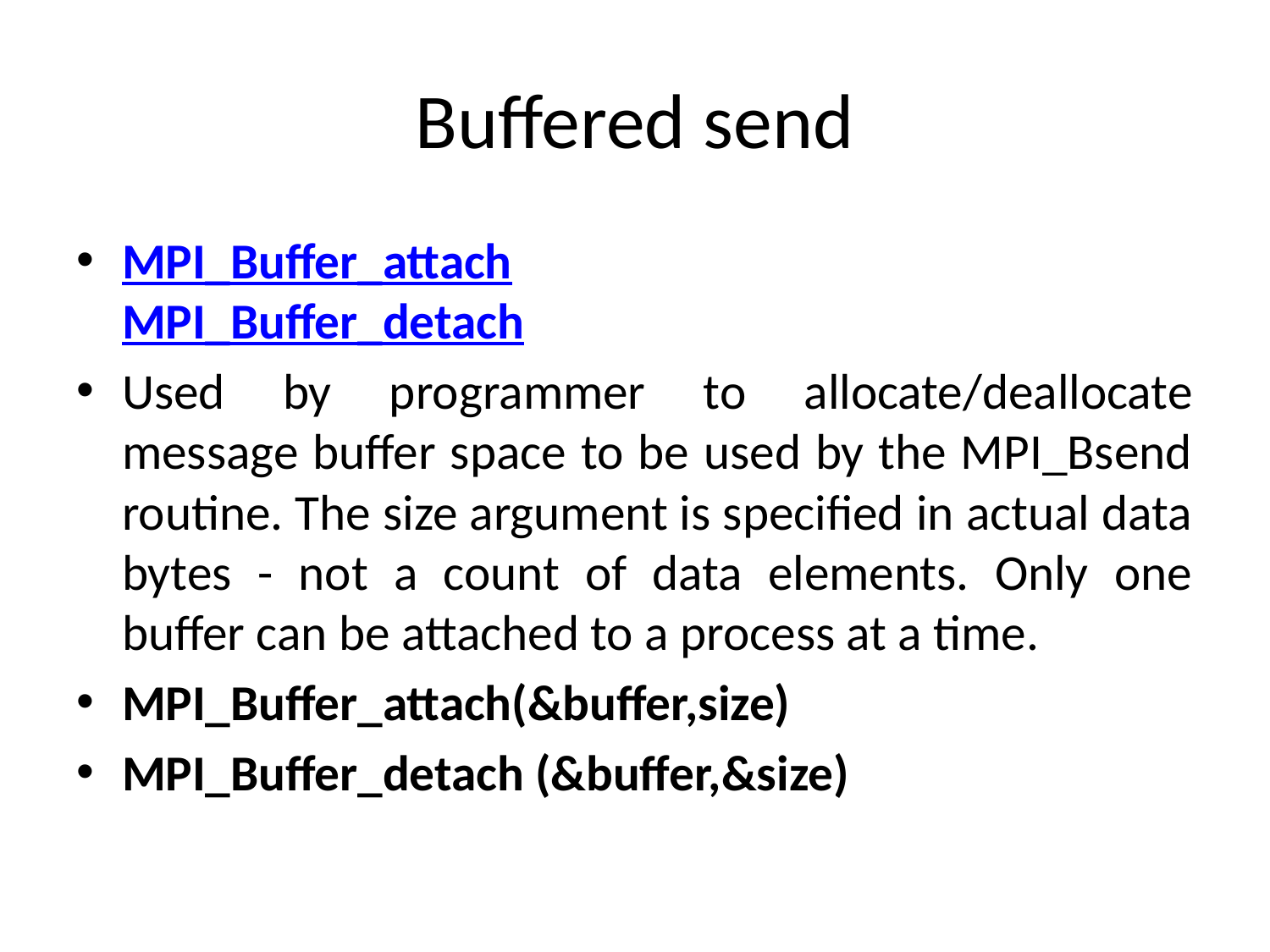

# Buffered send
MPI_Buffer_attach 
MPI_Buffer_detach
Used by programmer to allocate/deallocate message buffer space to be used by the MPI_Bsend routine. The size argument is specified in actual data bytes - not a count of data elements. Only one buffer can be attached to a process at a time.
MPI_Buffer_attach(&buffer,size)
MPI_Buffer_detach (&buffer,&size)